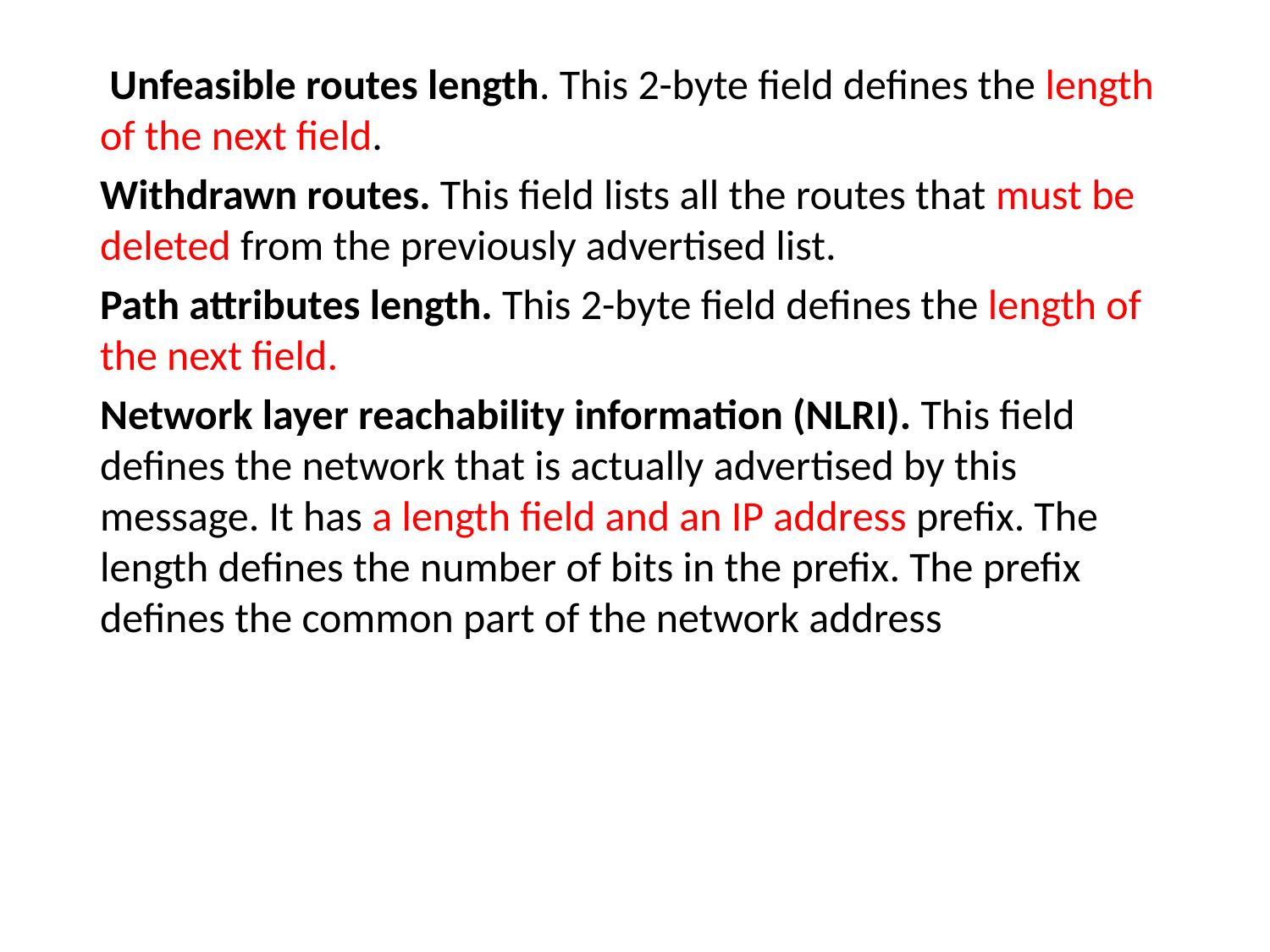

# Unfeasible routes length. This 2-byte field defines the length of the next field.
Withdrawn routes. This field lists all the routes that must be deleted from the previously advertised list.
Path attributes length. This 2-byte field defines the length of the next field.
Network layer reachability information (NLRI). This field defines the network that is actually advertised by this message. It has a length field and an IP address prefix. The length defines the number of bits in the prefix. The prefix defines the common part of the network address